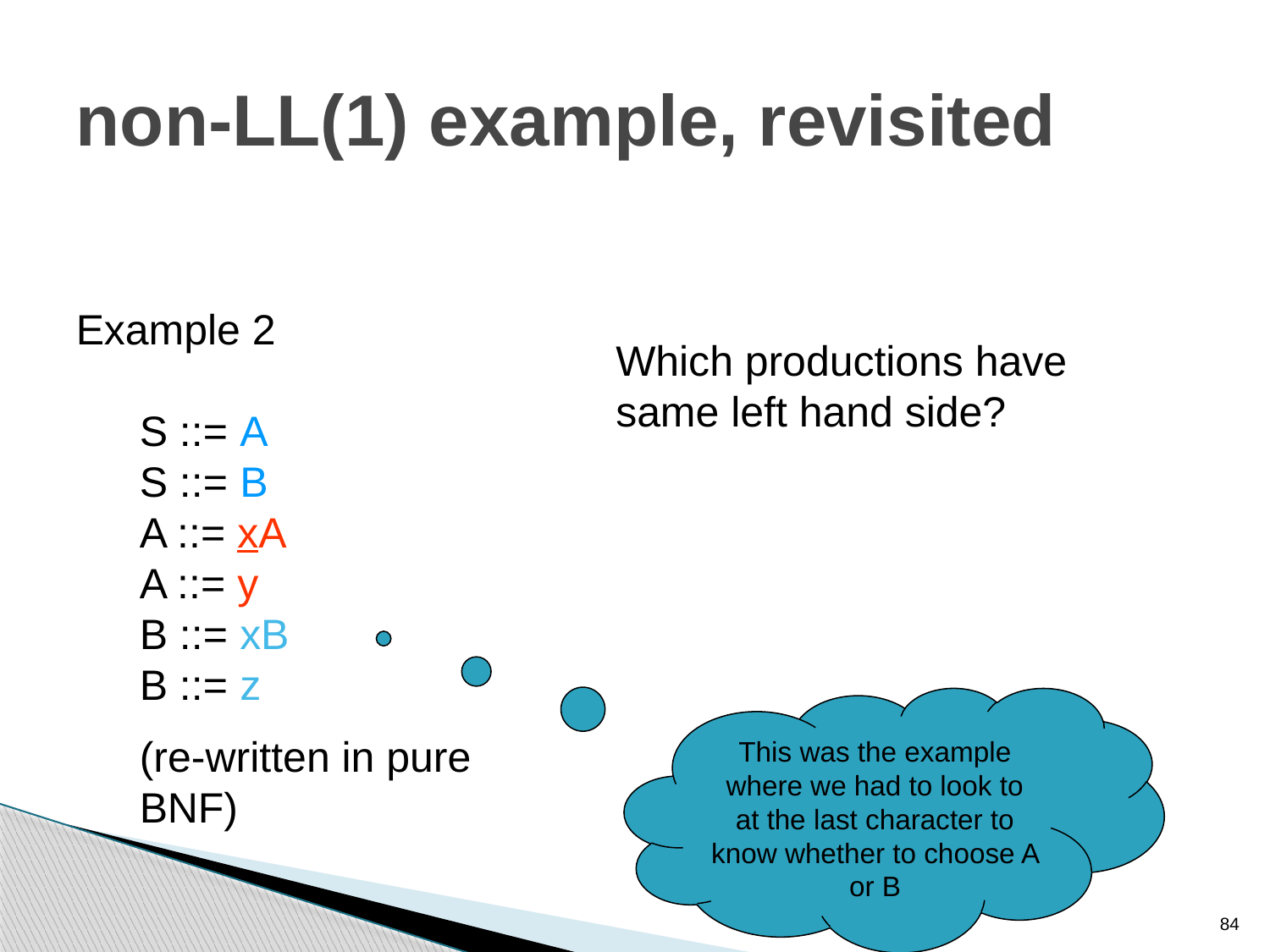

# non-LL(1) example, revisited
Example 2

S ::= A
S ::= B
A ::= xA
A ::= y
B ::= xB
B ::= z
(re-written in pure BNF)
Which productions have same left hand side?
This was the example where we had to look to at the last character to know whether to choose A or B
84